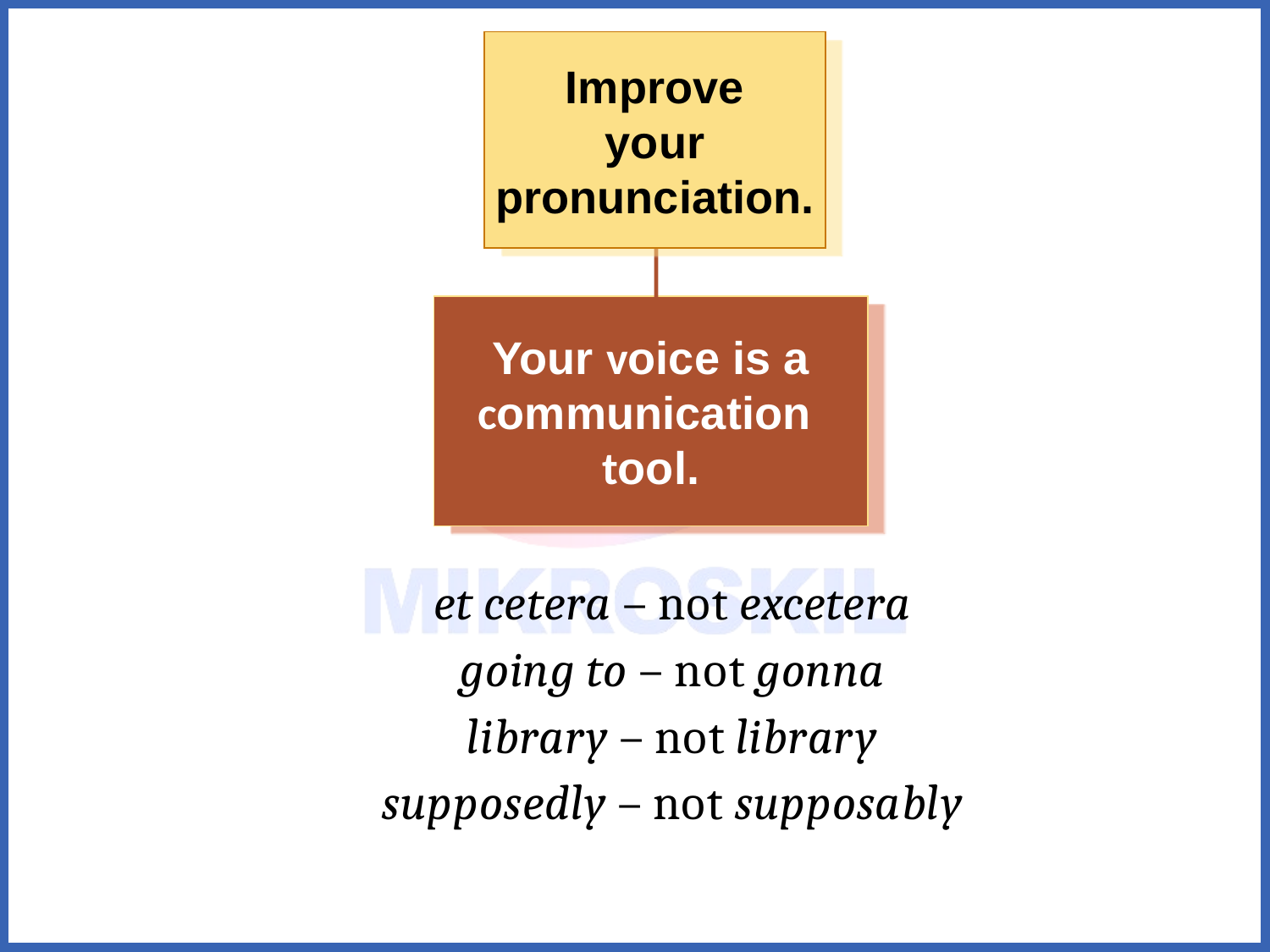

Improve
your
pronunciation.
0

Your voice is a
communication
tool.
et cetera – not excetera
going to – not gonna
library – not library
supposedly – not supposably